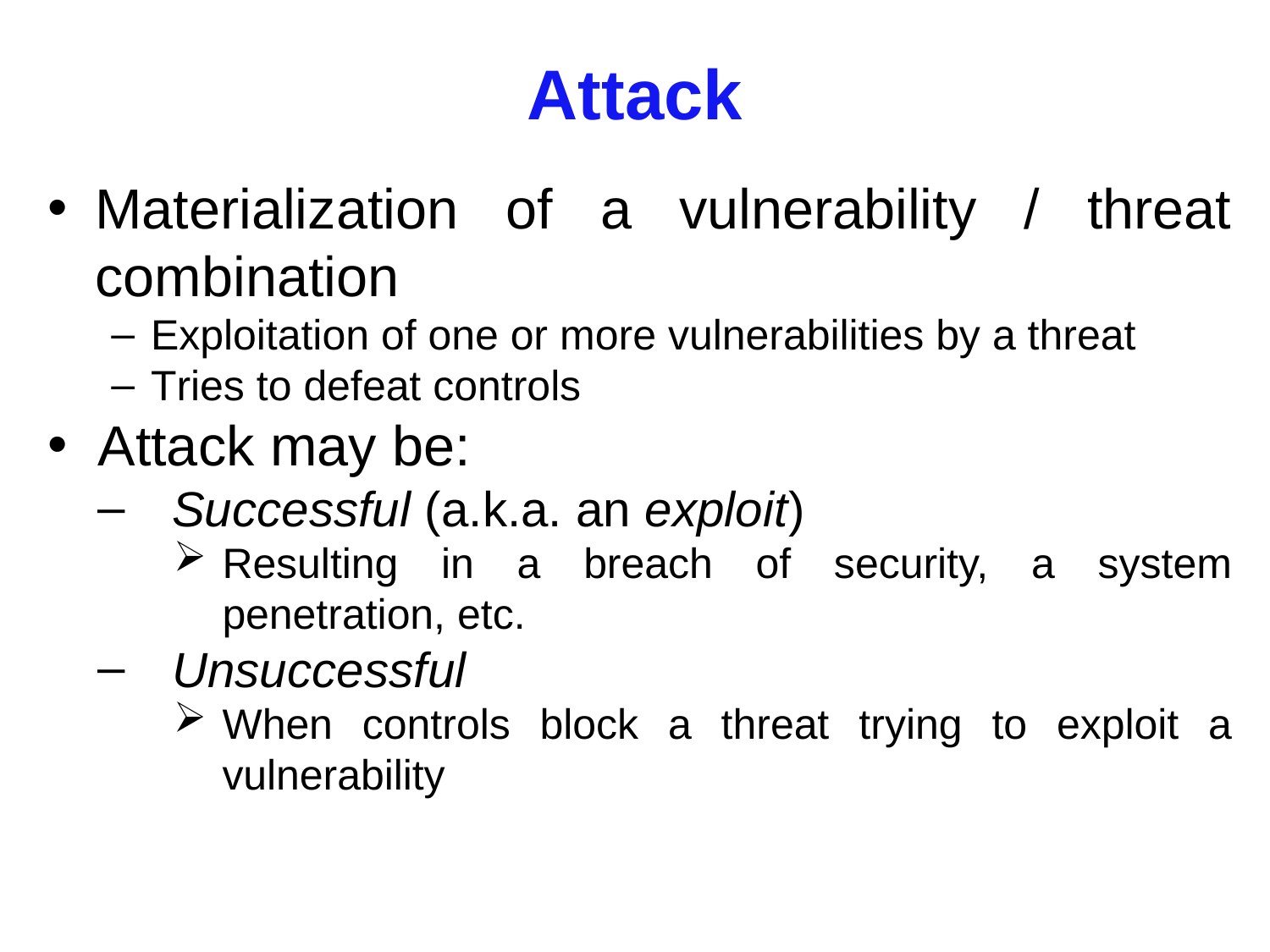

# Attack
Materialization of a vulnerability / threat combination
Exploitation of one or more vulnerabilities by a threat
Tries to defeat controls
Attack may be:
Successful (a.k.a. an exploit)
Resulting in a breach of security, a system penetration, etc.
Unsuccessful
When controls block a threat trying to exploit a vulnerability